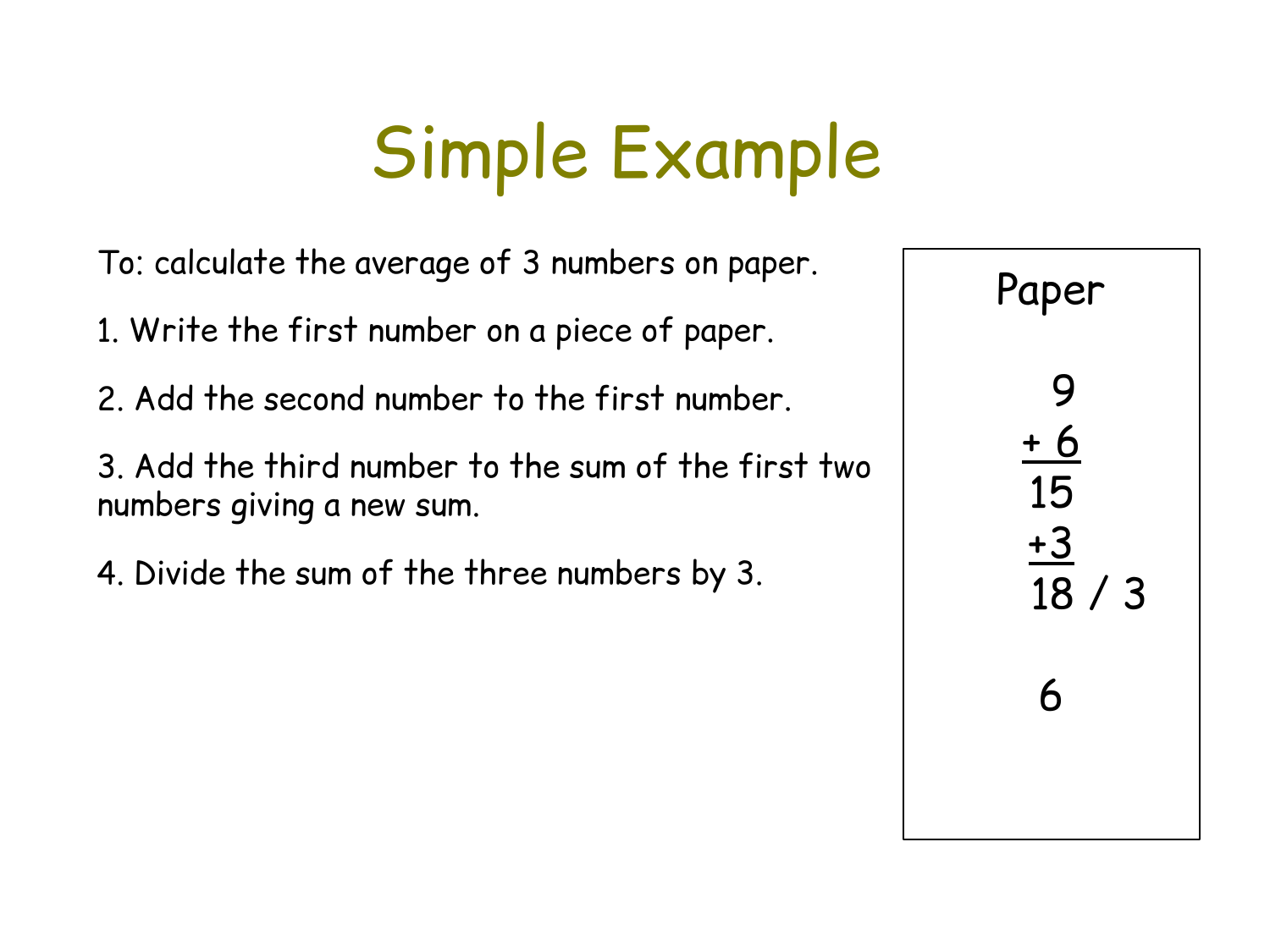

Simple Example
To: calculate the average of 3 numbers on paper.
1. Write the first number on a piece of paper.
2. Add the second number to the first number.
3. Add the third number to the sum of the first two numbers giving a new sum.
4. Divide the sum of the three numbers by 3.

Paper

  9
+ 6
15
+3
      18 / 3

6